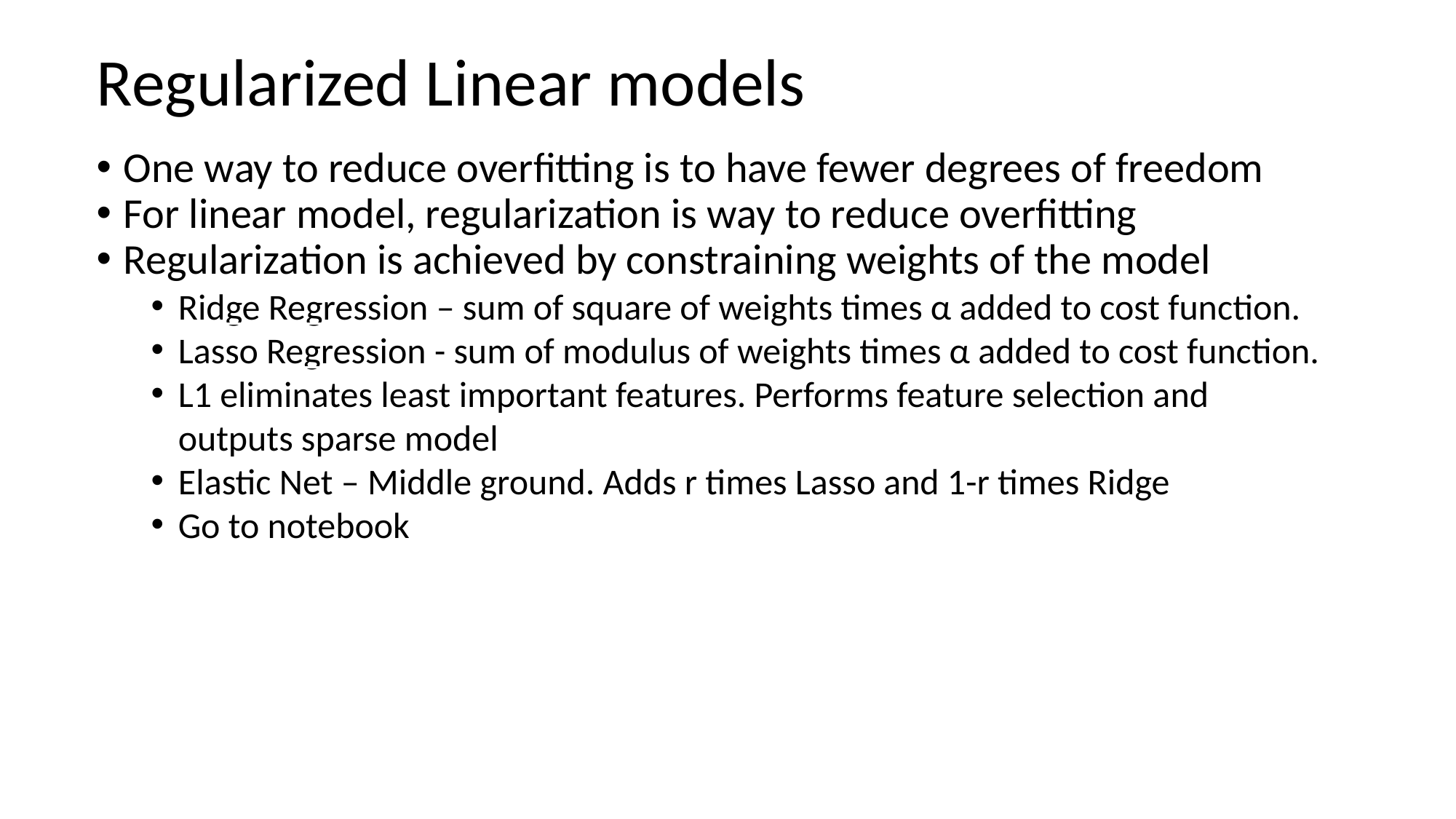

Regularized Linear models
One way to reduce overfitting is to have fewer degrees of freedom
For linear model, regularization is way to reduce overfitting
Regularization is achieved by constraining weights of the model
Ridge Regression – sum of square of weights times α added to cost function.
Lasso Regression - sum of modulus of weights times α added to cost function.
L1 eliminates least important features. Performs feature selection and outputs sparse model
Elastic Net – Middle ground. Adds r times Lasso and 1-r times Ridge
Go to notebook